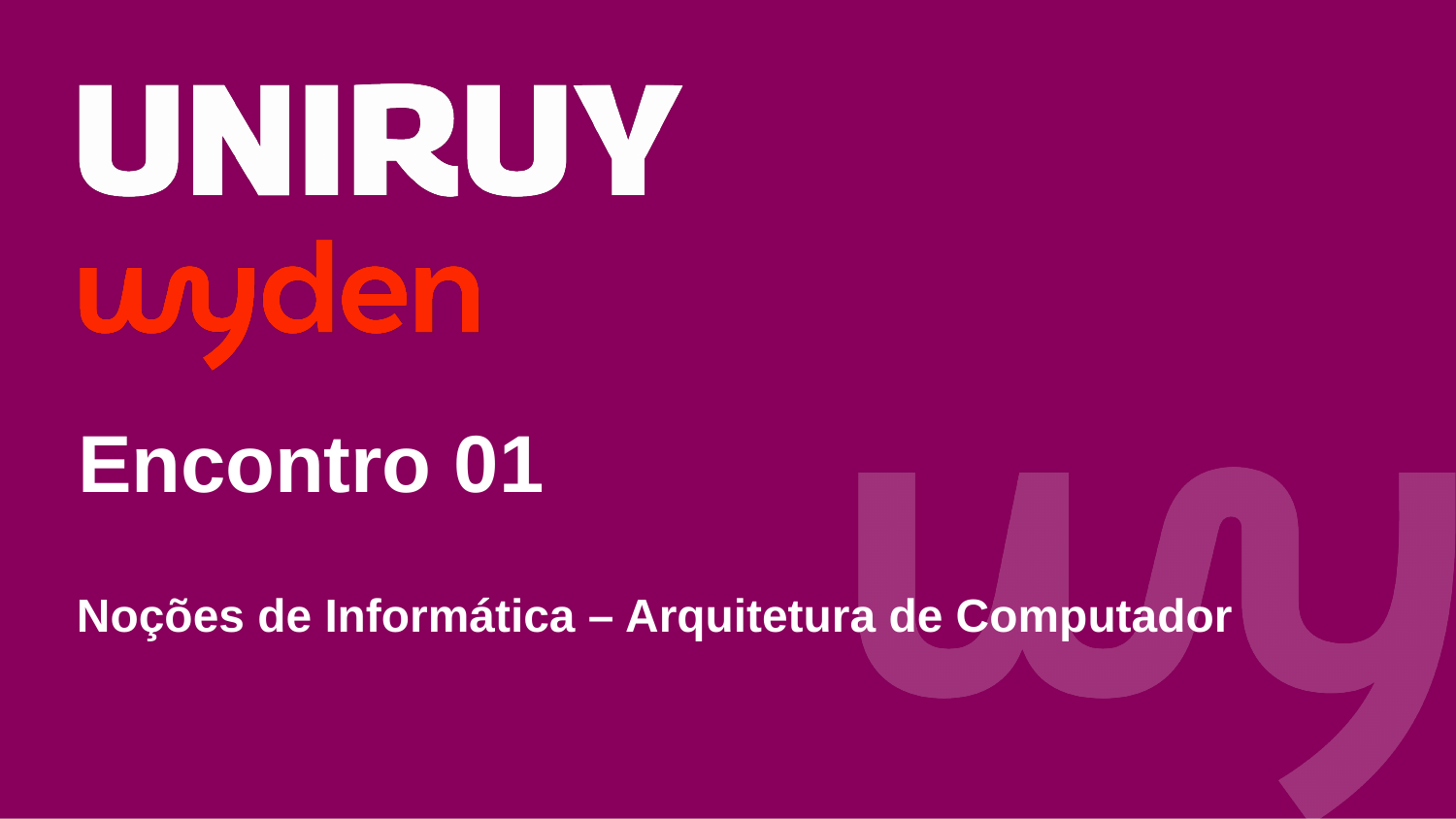

Encontro 01
Noções de Informática – Arquitetura de Computador